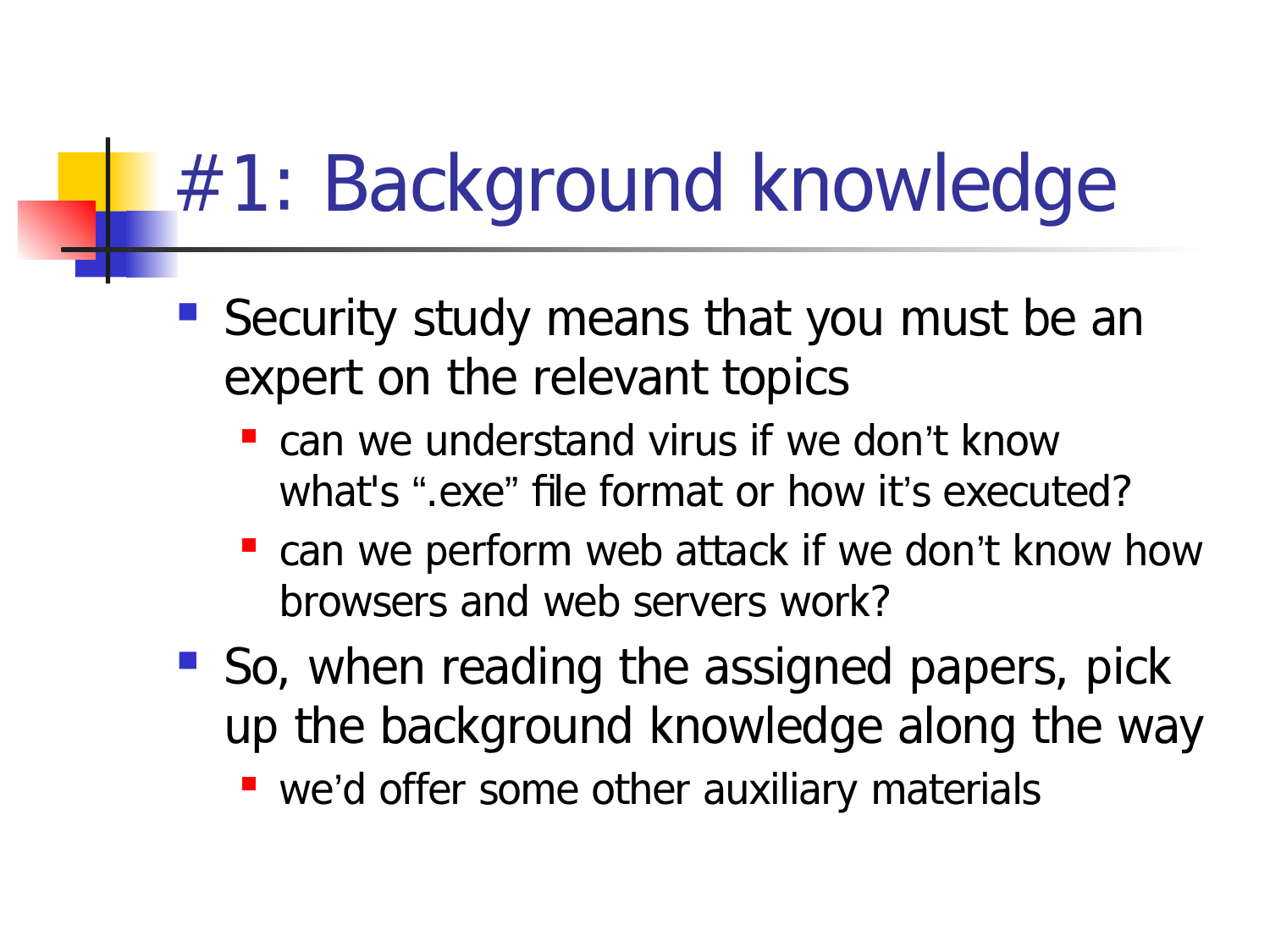

# #1: Background knowledge
Security study means that you must be an expert on the relevant topics
can we understand virus if we don’t know what's “.exe” file format or how it’s executed?
can we perform web attack if we don’t know how browsers and web servers work?
So, when reading the assigned papers, pick up the background knowledge along the way
we’d offer some other auxiliary materials